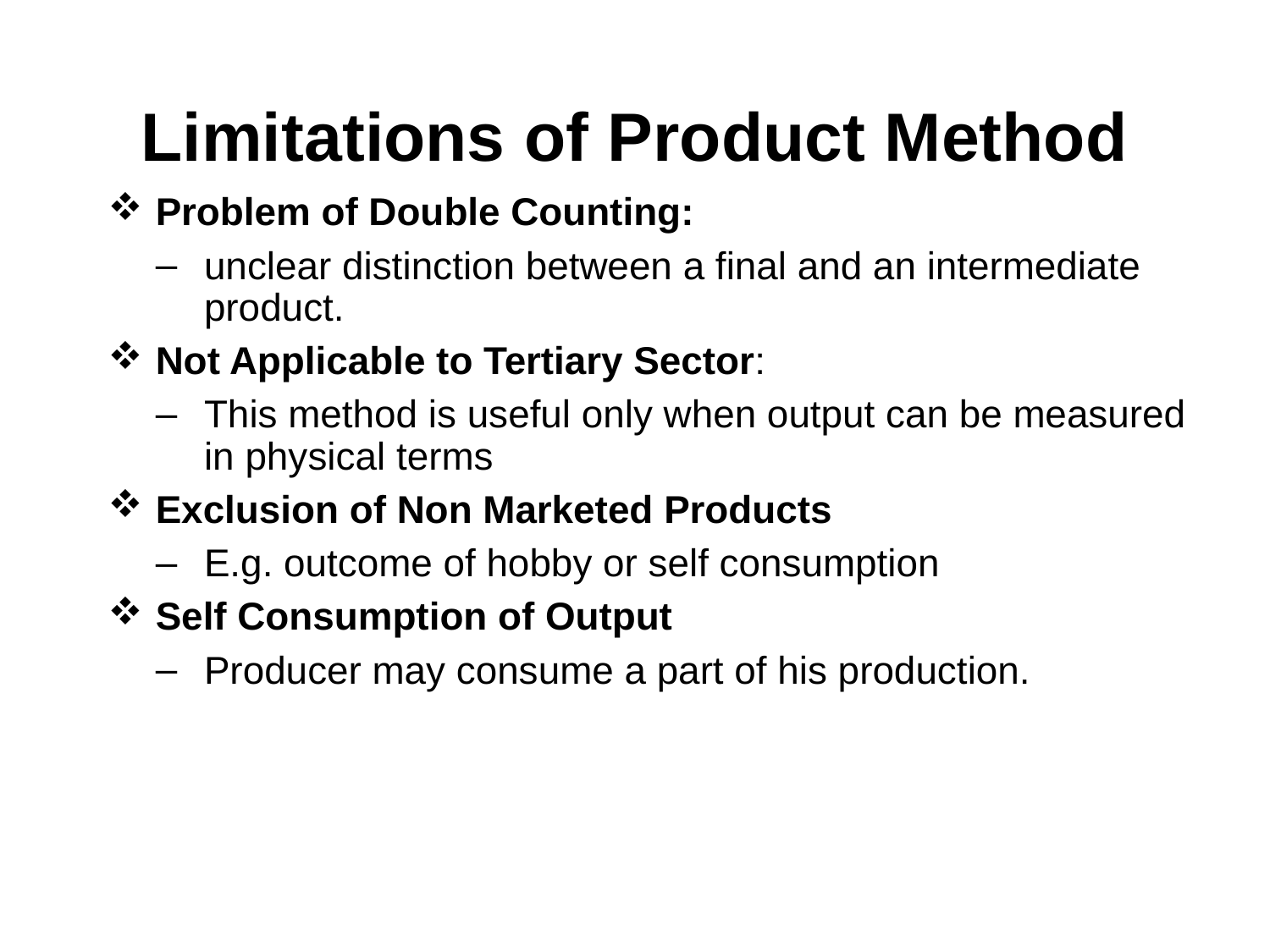

# Limitations of Product Method
Problem of Double Counting:
unclear distinction between a final and an intermediate product.
Not Applicable to Tertiary Sector:
This method is useful only when output can be measured in physical terms
Exclusion of Non Marketed Products
E.g. outcome of hobby or self consumption
Self Consumption of Output
Producer may consume a part of his production.